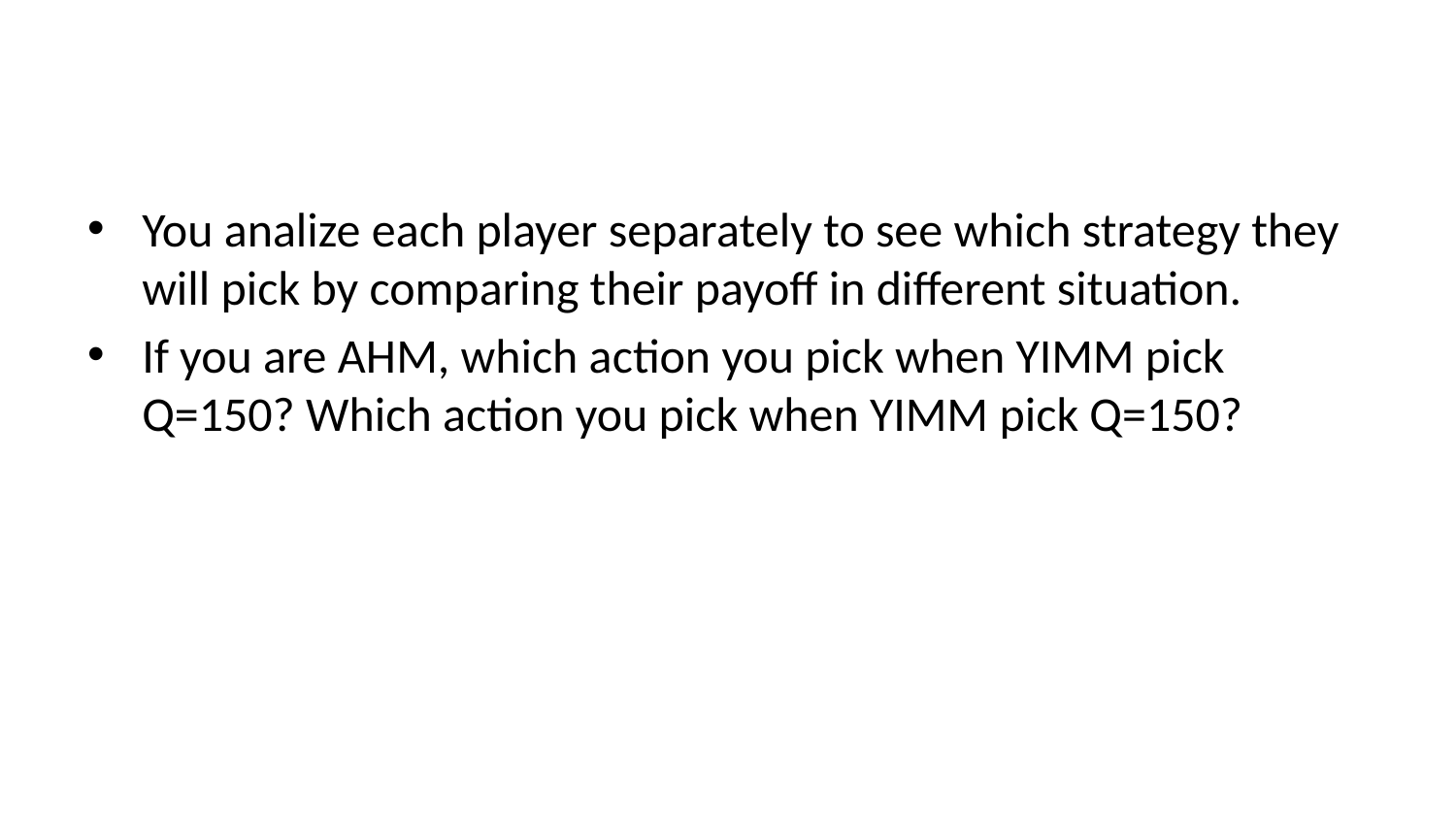

You analize each player separately to see which strategy they will pick by comparing their payoff in different situation.
If you are AHM, which action you pick when YIMM pick Q=150? Which action you pick when YIMM pick Q=150?